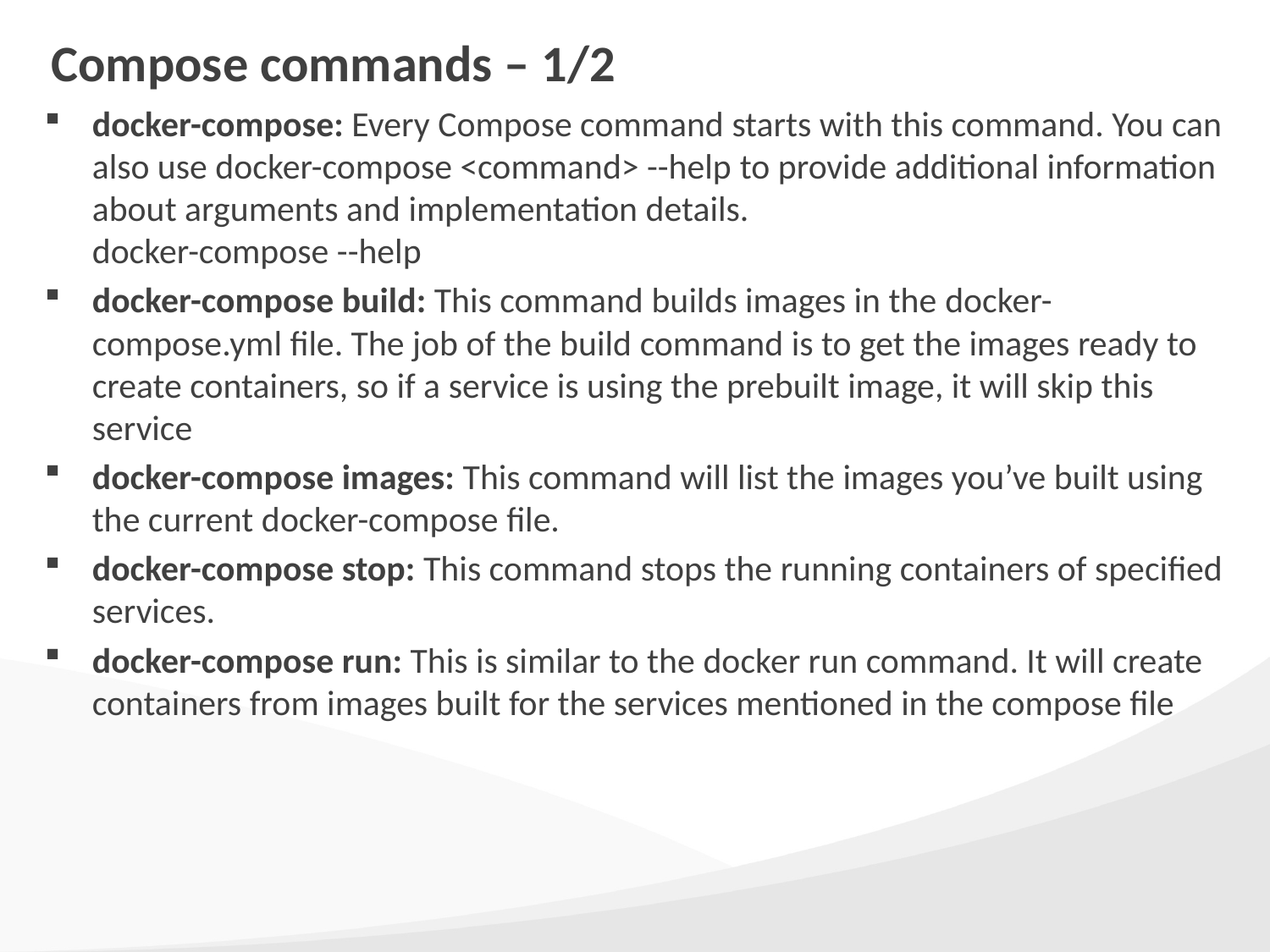

# Compose commands – 1/2
docker-compose: Every Compose command starts with this command. You can also use docker-compose <command> --help to provide additional information about arguments and implementation details.
docker-compose --help
docker-compose build: This command builds images in the docker-compose.yml file. The job of the build command is to get the images ready to create containers, so if a service is using the prebuilt image, it will skip this service
docker-compose images: This command will list the images you’ve built using the current docker-compose file.
docker-compose stop: This command stops the running containers of specified services.
docker-compose run: This is similar to the docker run command. It will create containers from images built for the services mentioned in the compose file